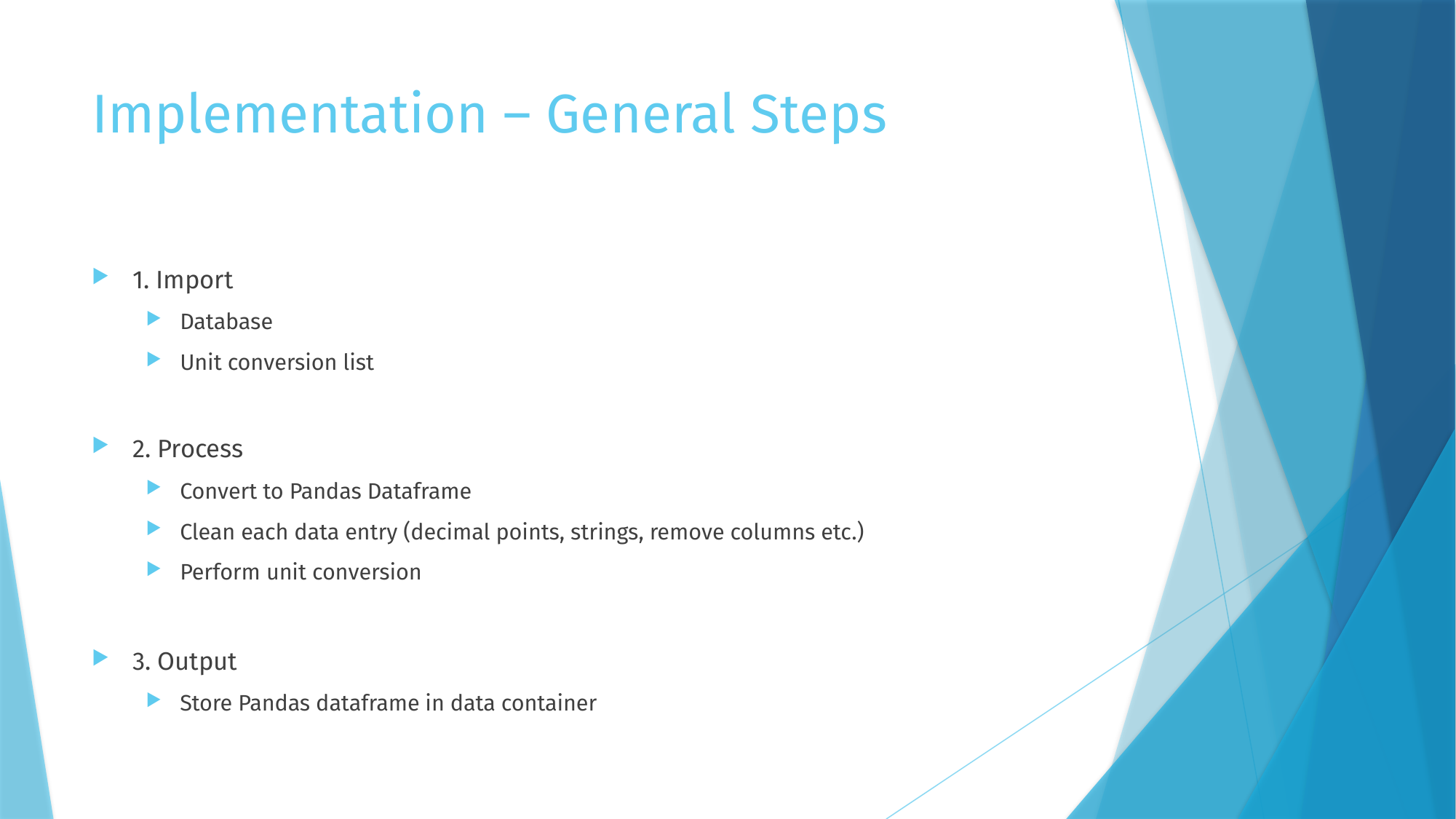

# Implementation – General Steps
1. Import
Database
Unit conversion list

2. Process
Convert to Pandas Dataframe
Clean each data entry (decimal points, strings, remove columns etc.)
Perform unit conversion

3. Output
Store Pandas dataframe in data container